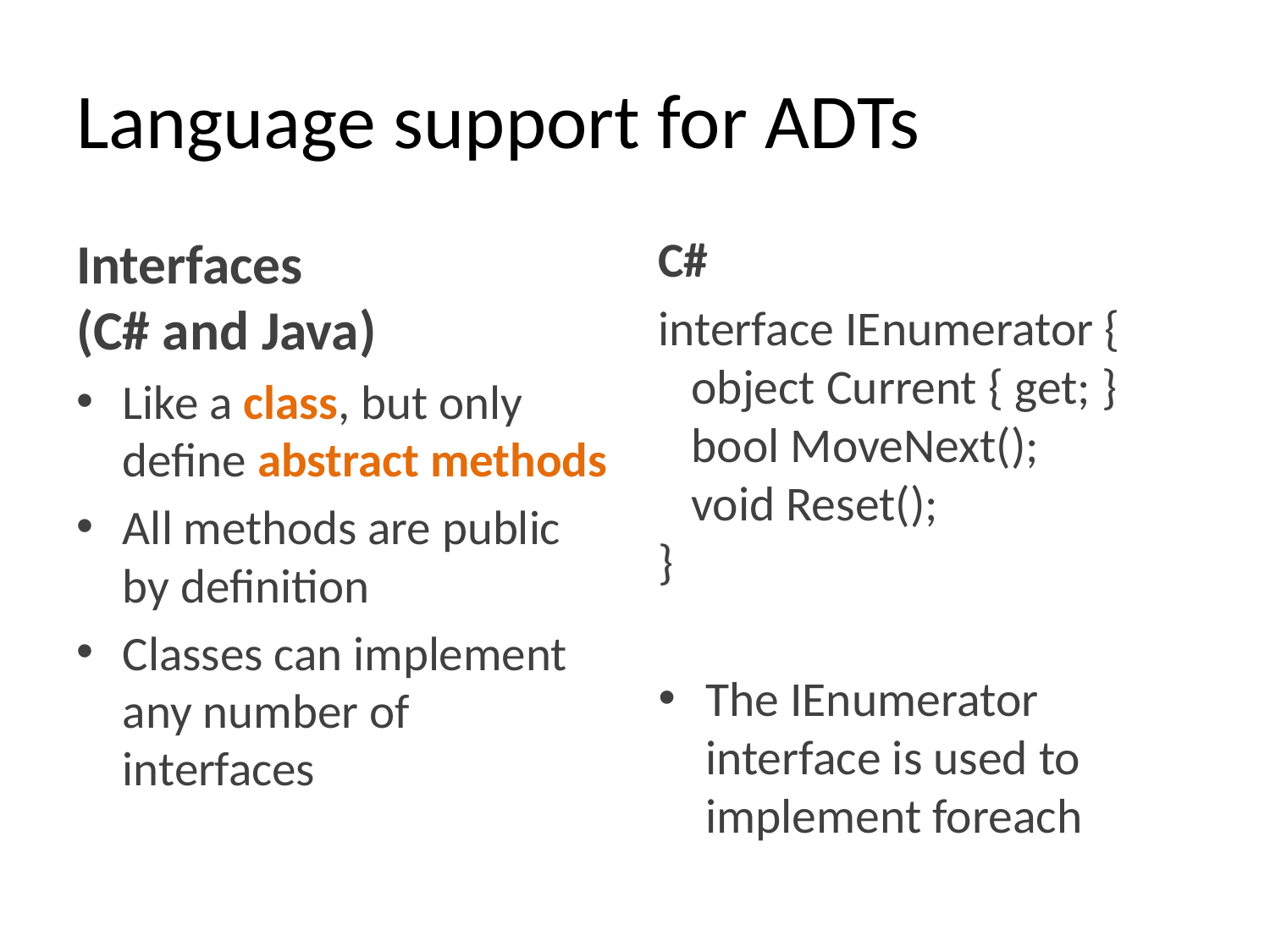

# Language support for ADTs
Interfaces
(C# and Java)
Like a class, but only define abstract methods
All methods are public by definition
Classes can implement any number of interfaces
C#
interface IEnumerator {
   object Current { get; }
   bool MoveNext();
   void Reset();
}

The IEnumerator interface is used to implement foreach